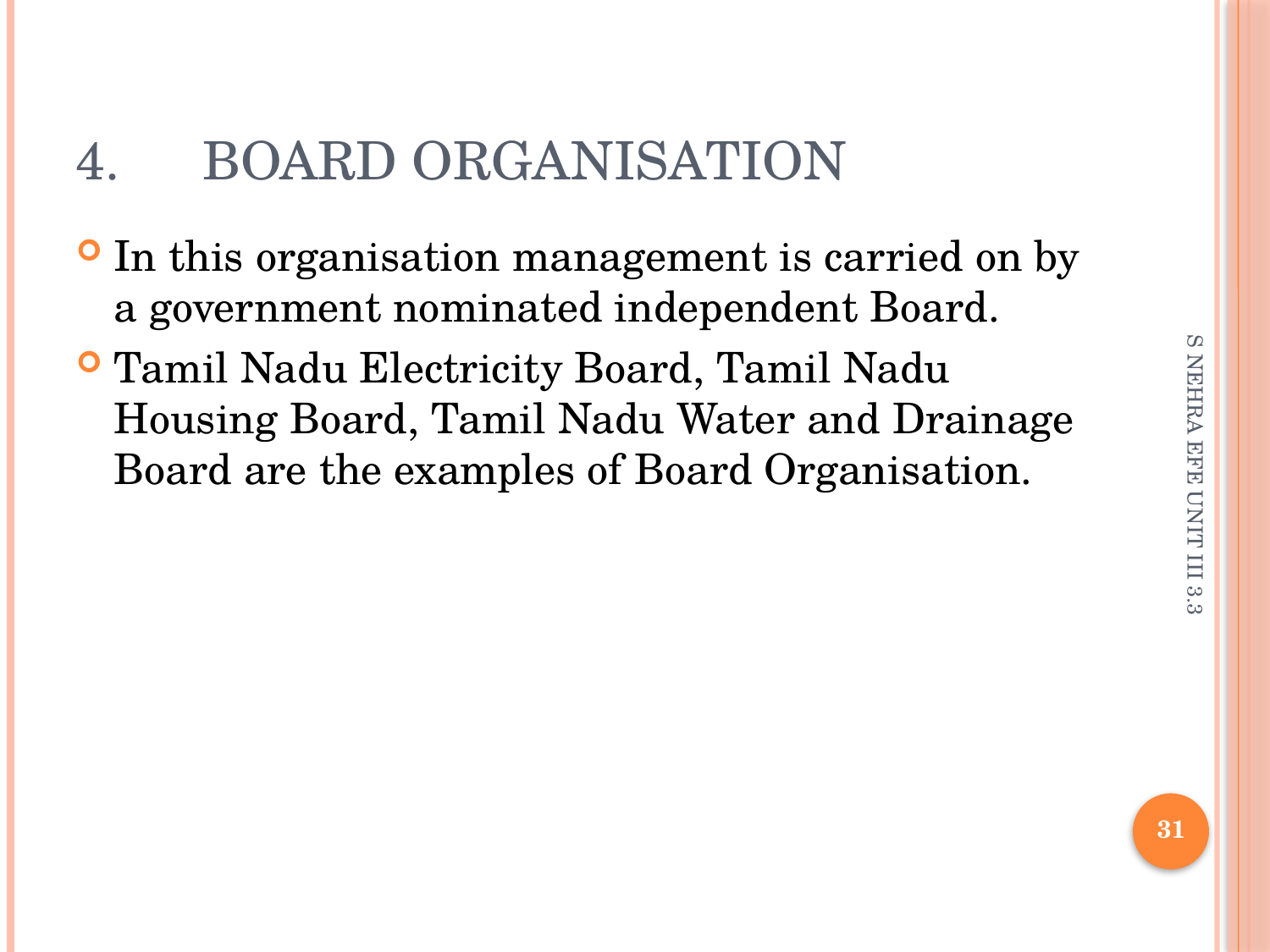

# 4.	Board Organisation
In this organisation management is carried on by a government nominated independent Board.
Tamil Nadu Electricity Board, Tamil Nadu Housing Board, Tamil Nadu Water and Drainage Board are the examples of Board Organisation.
S NEHRA EFE UNIT III 3.3
31